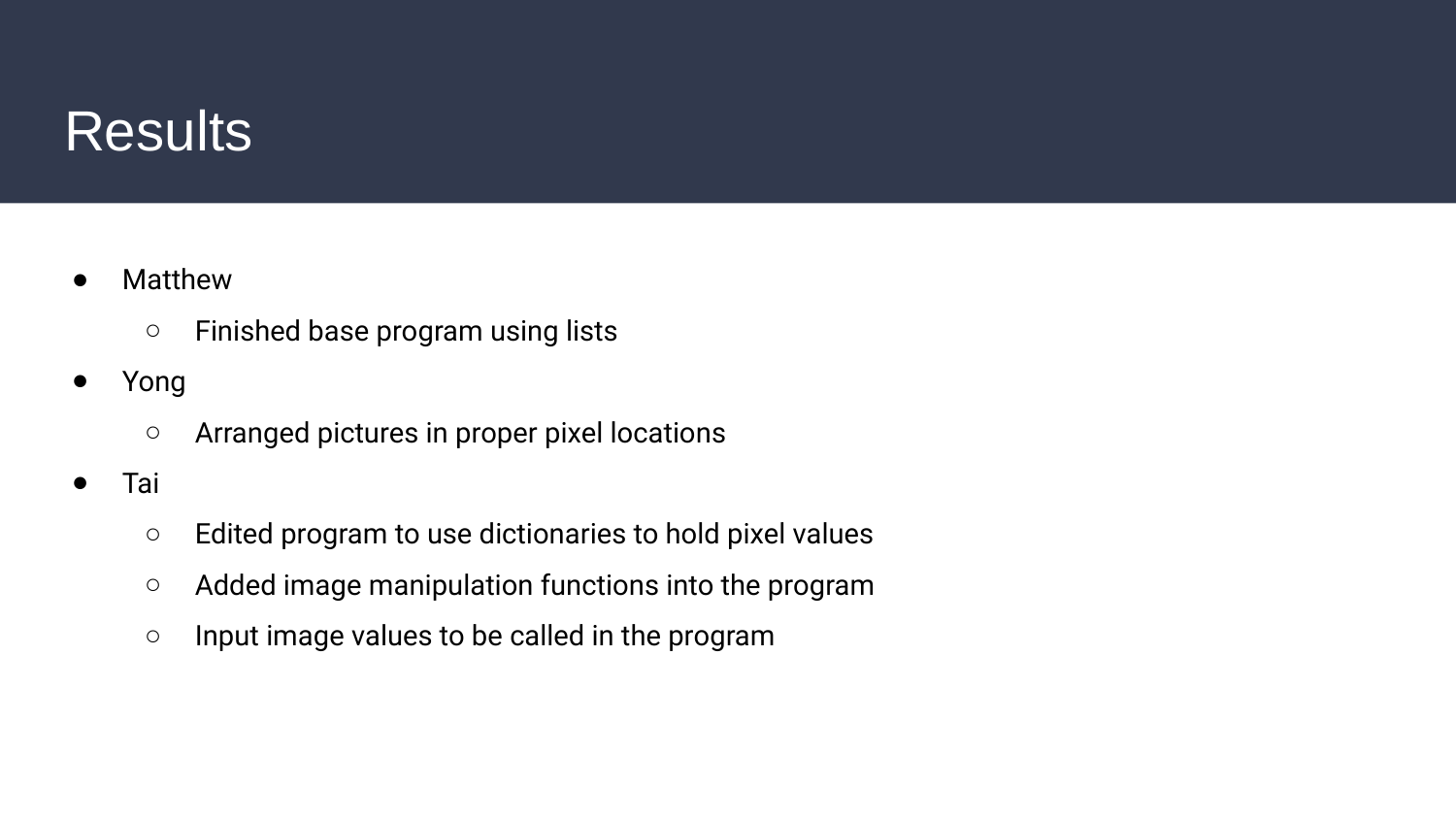

# Results
Matthew
Finished base program using lists
Yong
Arranged pictures in proper pixel locations
Tai
Edited program to use dictionaries to hold pixel values
Added image manipulation functions into the program
Input image values to be called in the program